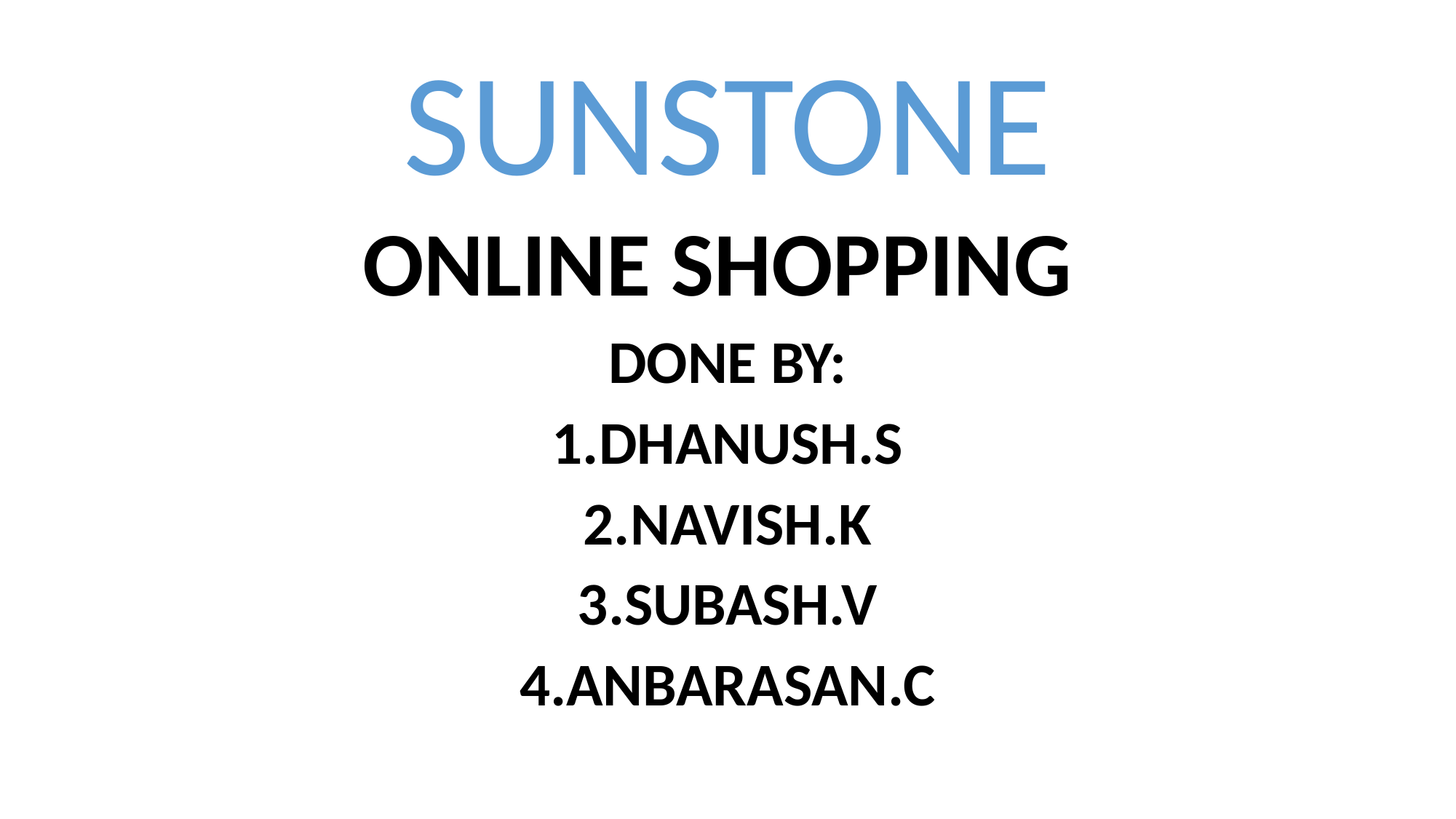

# SUNSTONE
ONLINE SHOPPING
DONE BY:
1.DHANUSH.S
2.NAVISH.K
3.SUBASH.V
4.ANBARASAN.C